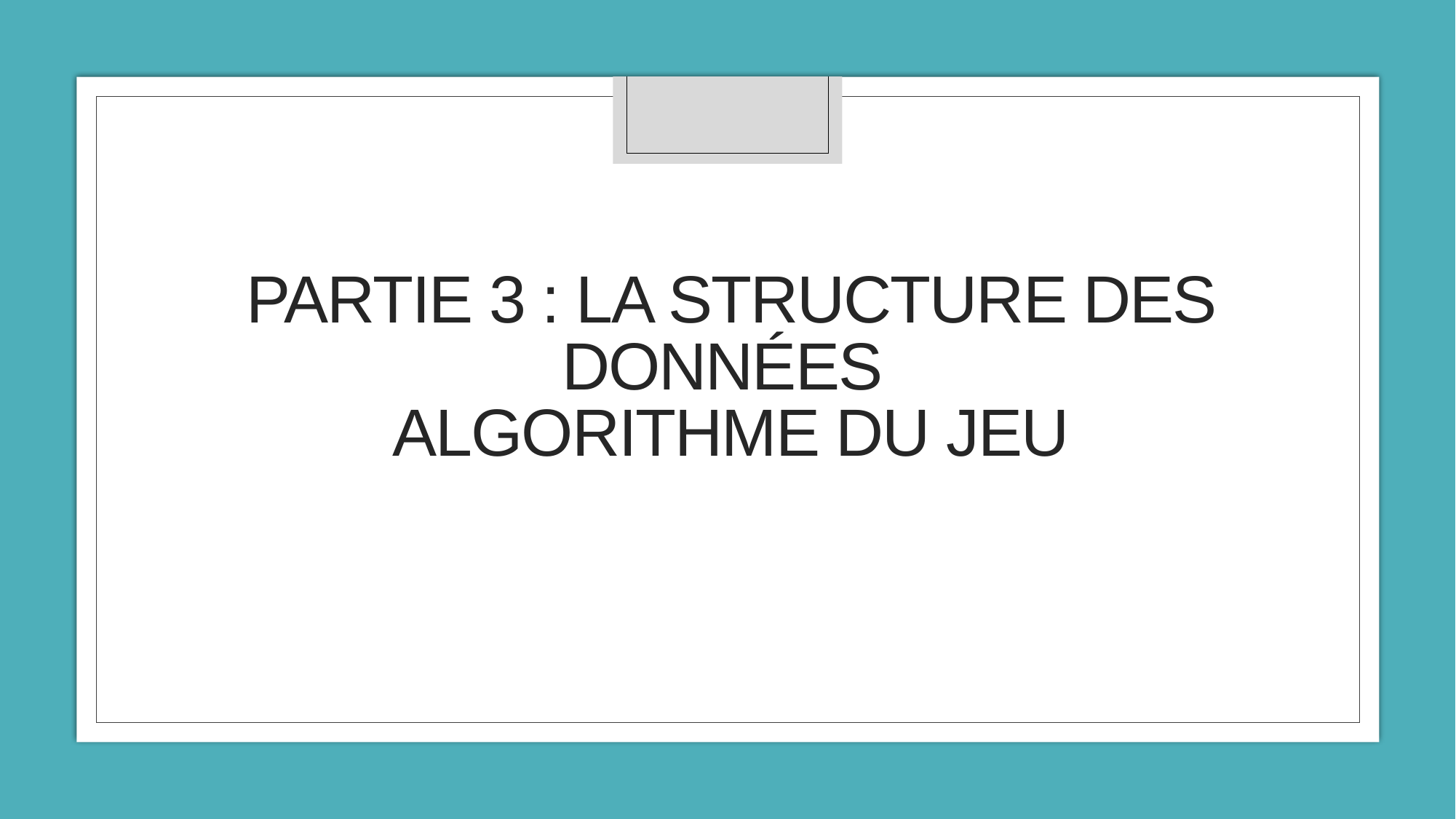

# Partie 3 : La structure des données algorithme du jeu